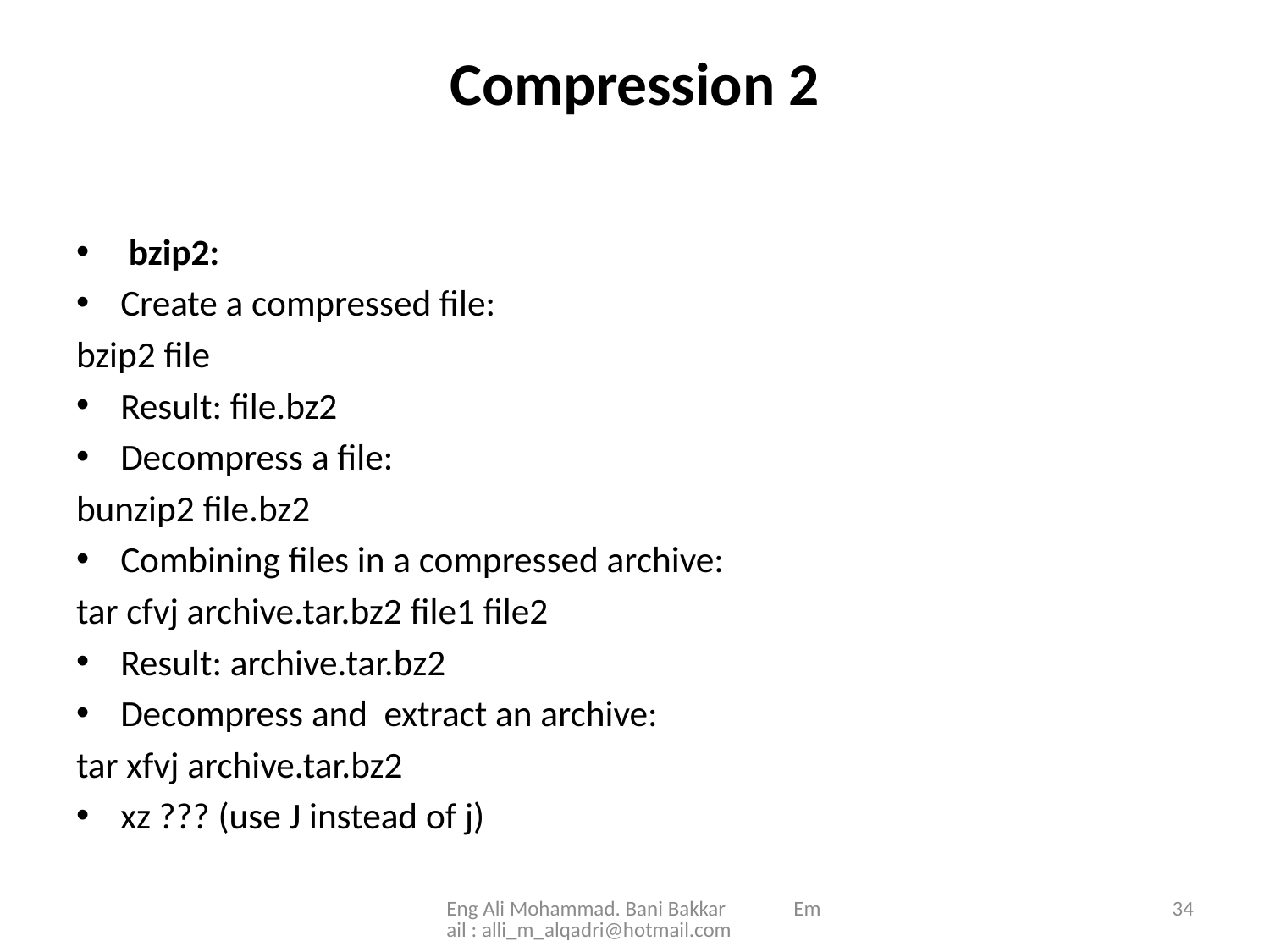

# Compression 2
 bzip2:
Create a compressed file:
bzip2 file
Result: file.bz2
Decompress a file:
bunzip2 file.bz2
Combining files in a compressed archive:
tar cfvj archive.tar.bz2 file1 file2
Result: archive.tar.bz2
Decompress and  extract an archive:
tar xfvj archive.tar.bz2
xz ??? (use J instead of j)

Eng Ali Mohammad. Bani Bakkar              Email : alli_m_alqadri@hotmail.com
34